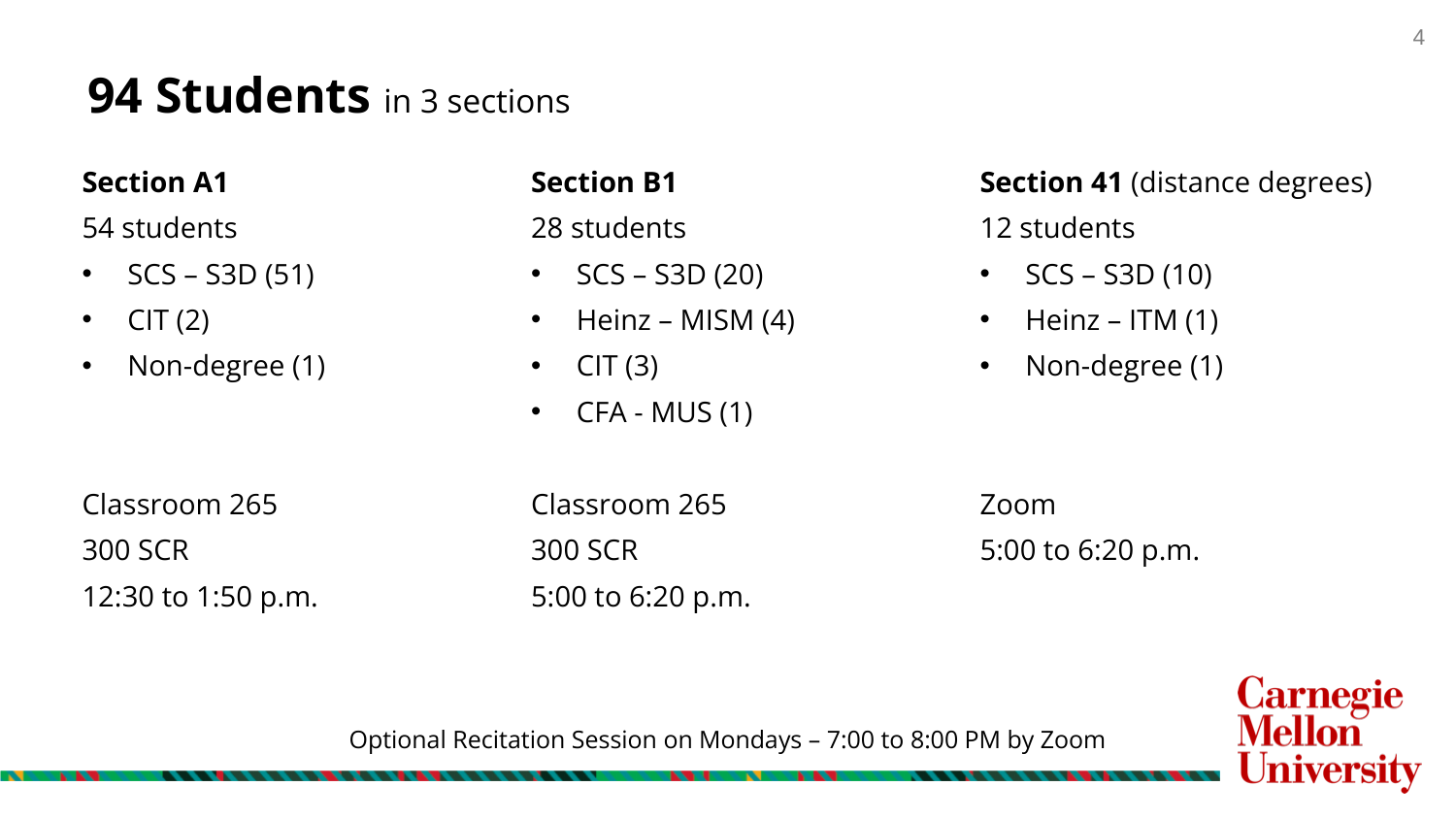

# 94 Students in 3 sections
Section A1
54 students
SCS – S3D (51)
CIT (2)
Non-degree (1)

Classroom 265
300 SCR
12:30 to 1:50 p.m.

Section B1
28 students
SCS – S3D (20)
Heinz – MISM (4)
CIT (3)
CFA - MUS (1)

Classroom 265
300 SCR
5:00 to 6:20 p.m.

Section 41 (distance degrees)
12 students
SCS – S3D (10)
Heinz – ITM (1)
Non-degree (1)

Zoom
5:00 to 6:20 p.m.

Optional Recitation Session on Mondays – 7:00 to 8:00 PM by Zoom